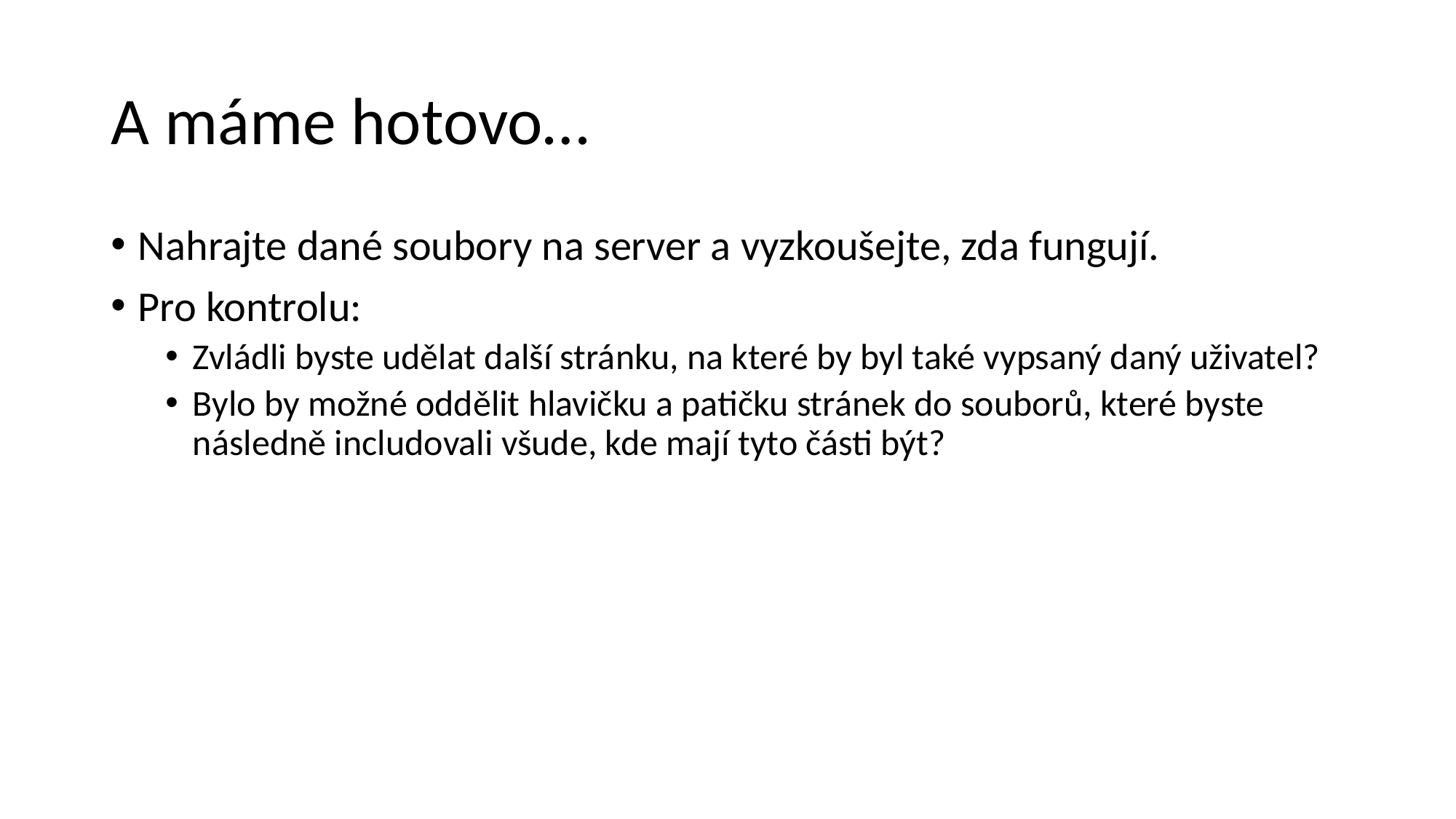

# A máme hotovo…
Nahrajte dané soubory na server a vyzkoušejte, zda fungují.
Pro kontrolu:
Zvládli byste udělat další stránku, na které by byl také vypsaný daný uživatel?
Bylo by možné oddělit hlavičku a patičku stránek do souborů, které byste následně includovali všude, kde mají tyto části být?